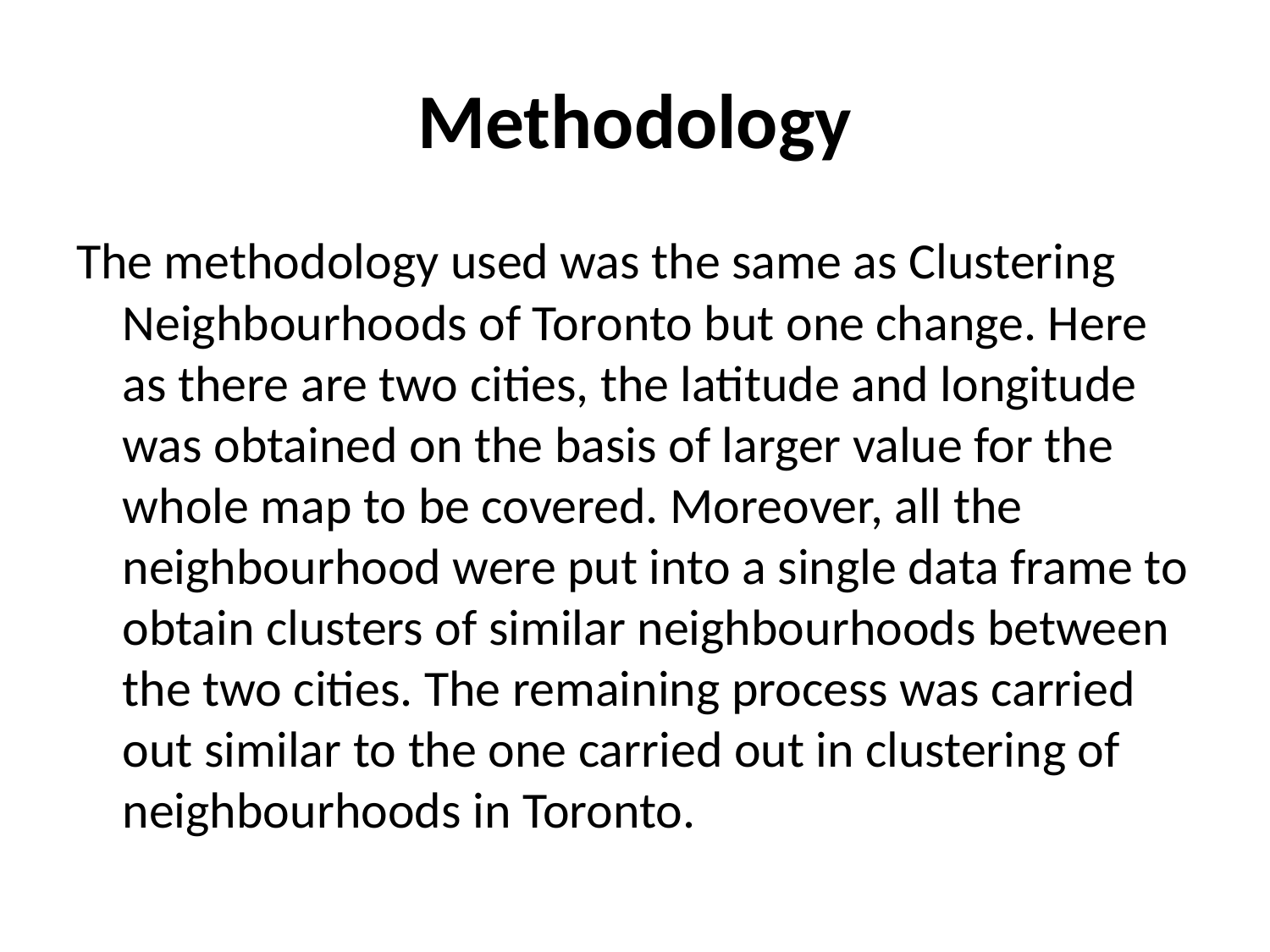

# Methodology
The methodology used was the same as Clustering Neighbourhoods of Toronto but one change. Here as there are two cities, the latitude and longitude was obtained on the basis of larger value for the whole map to be covered. Moreover, all the neighbourhood were put into a single data frame to obtain clusters of similar neighbourhoods between the two cities. The remaining process was carried out similar to the one carried out in clustering of neighbourhoods in Toronto.